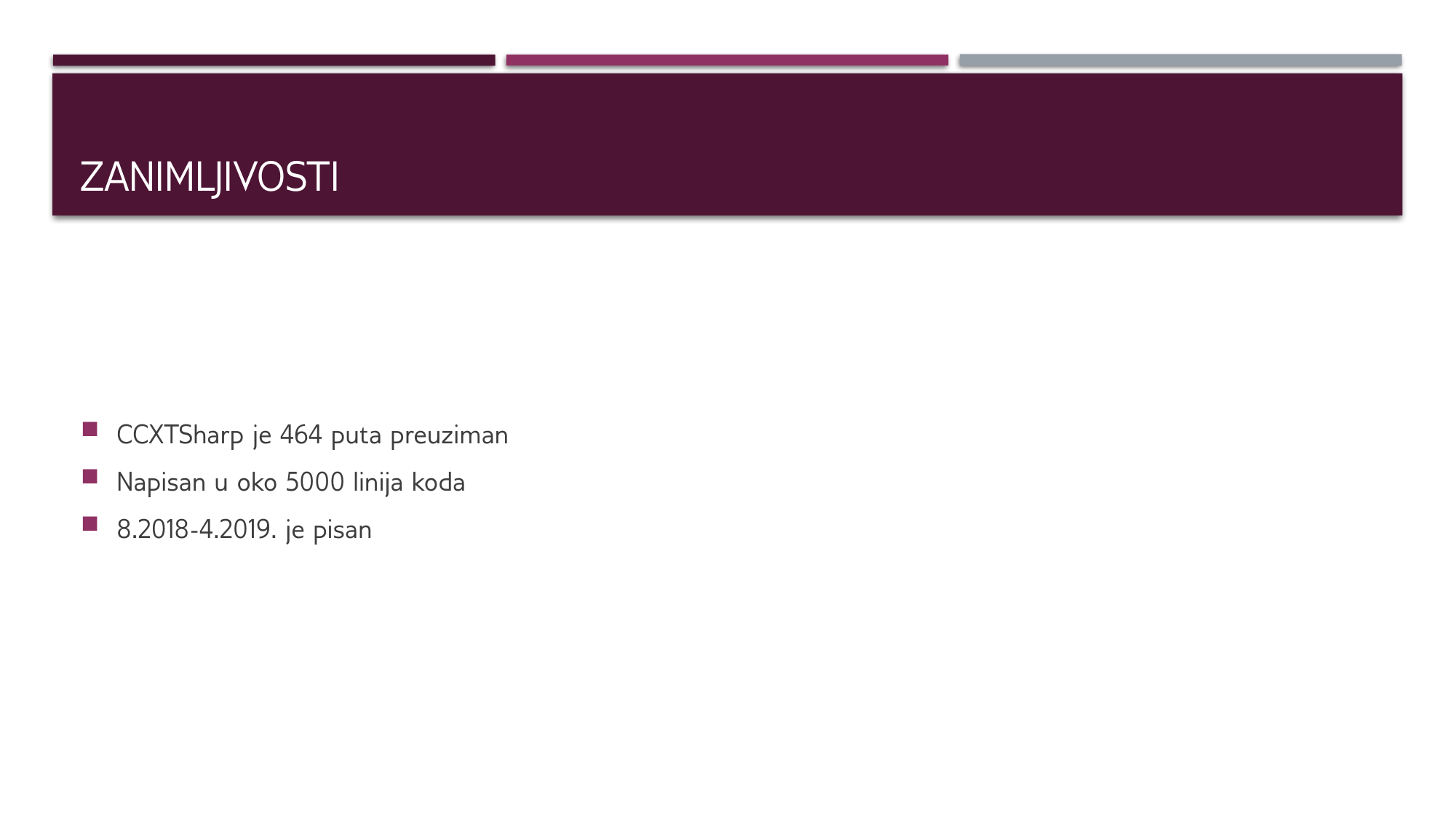

# Zanimljivosti
CCXTSharp je 464 puta preuziman
Napisan u oko 5000 linija koda
8.2018-4.2019. je pisan